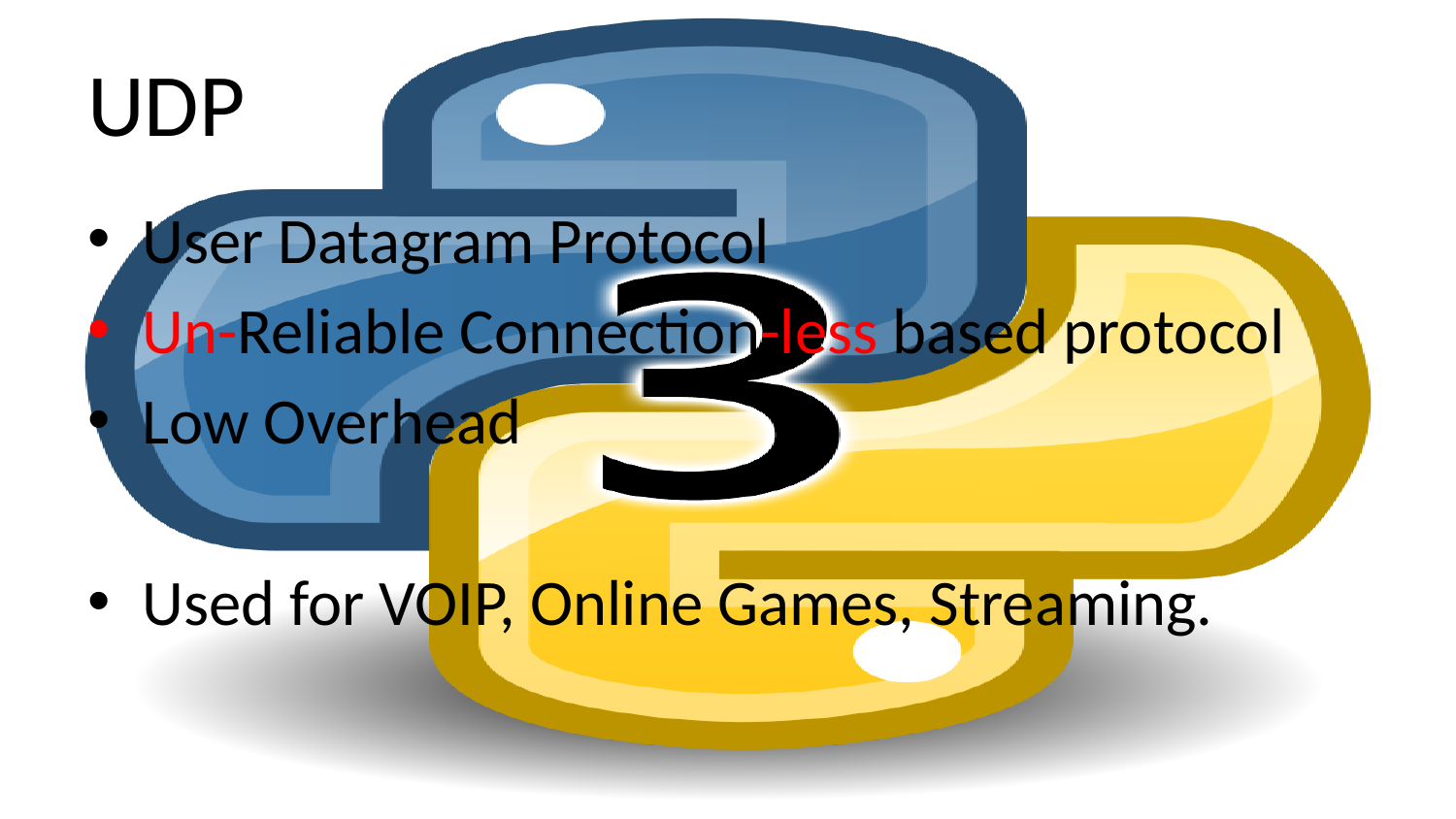

# UDP
User Datagram Protocol
Un-Reliable Connection-less based protocol
Low Overhead

Used for VOIP, Online Games, Streaming.